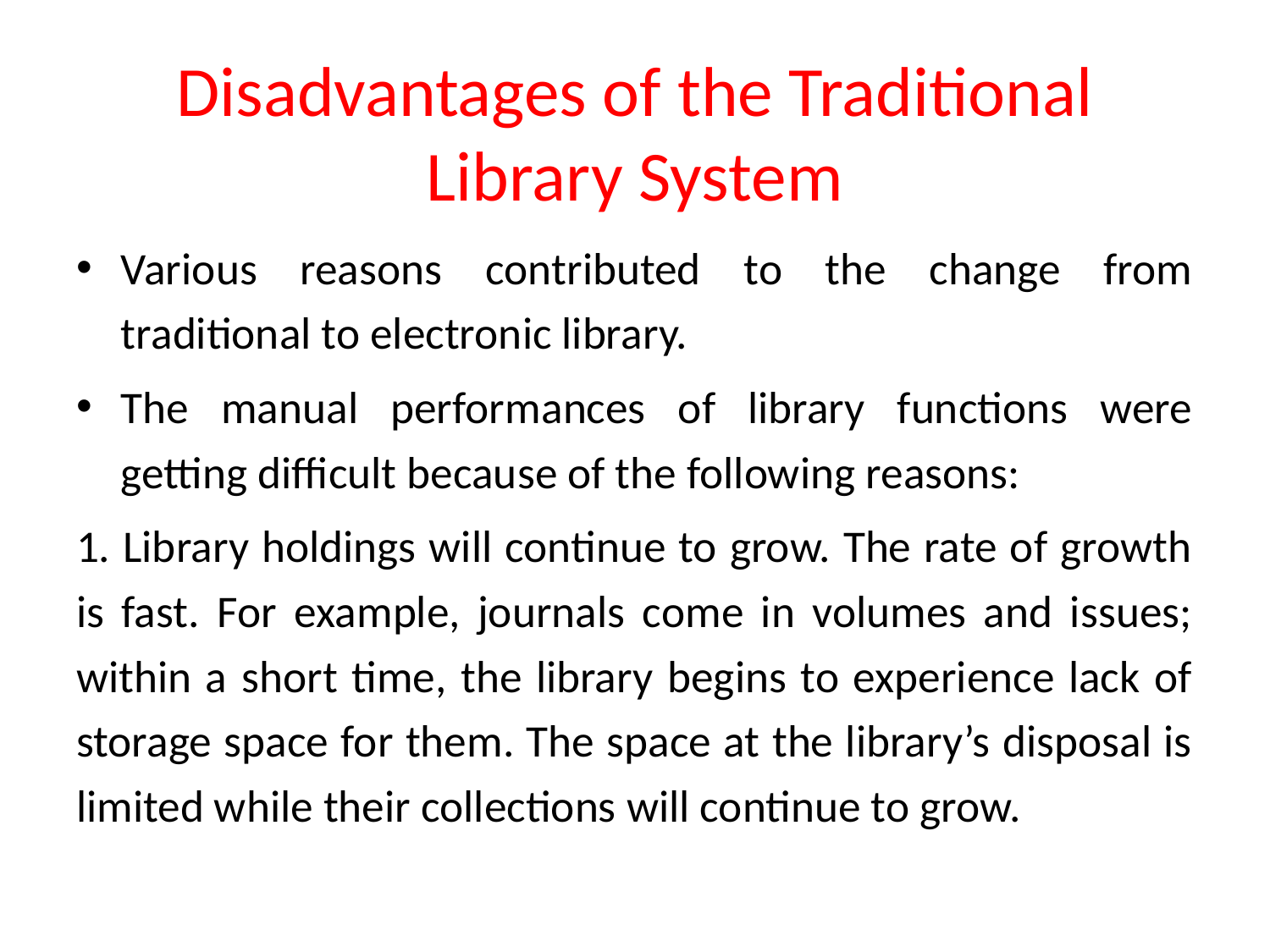

# Disadvantages of the Traditional Library System
Various reasons contributed to the change from traditional to electronic library.
The manual performances of library functions were getting difficult because of the following reasons:
1. Library holdings will continue to grow. The rate of growth is fast. For example, journals come in volumes and issues; within a short time, the library begins to experience lack of storage space for them. The space at the library’s disposal is limited while their collections will continue to grow.